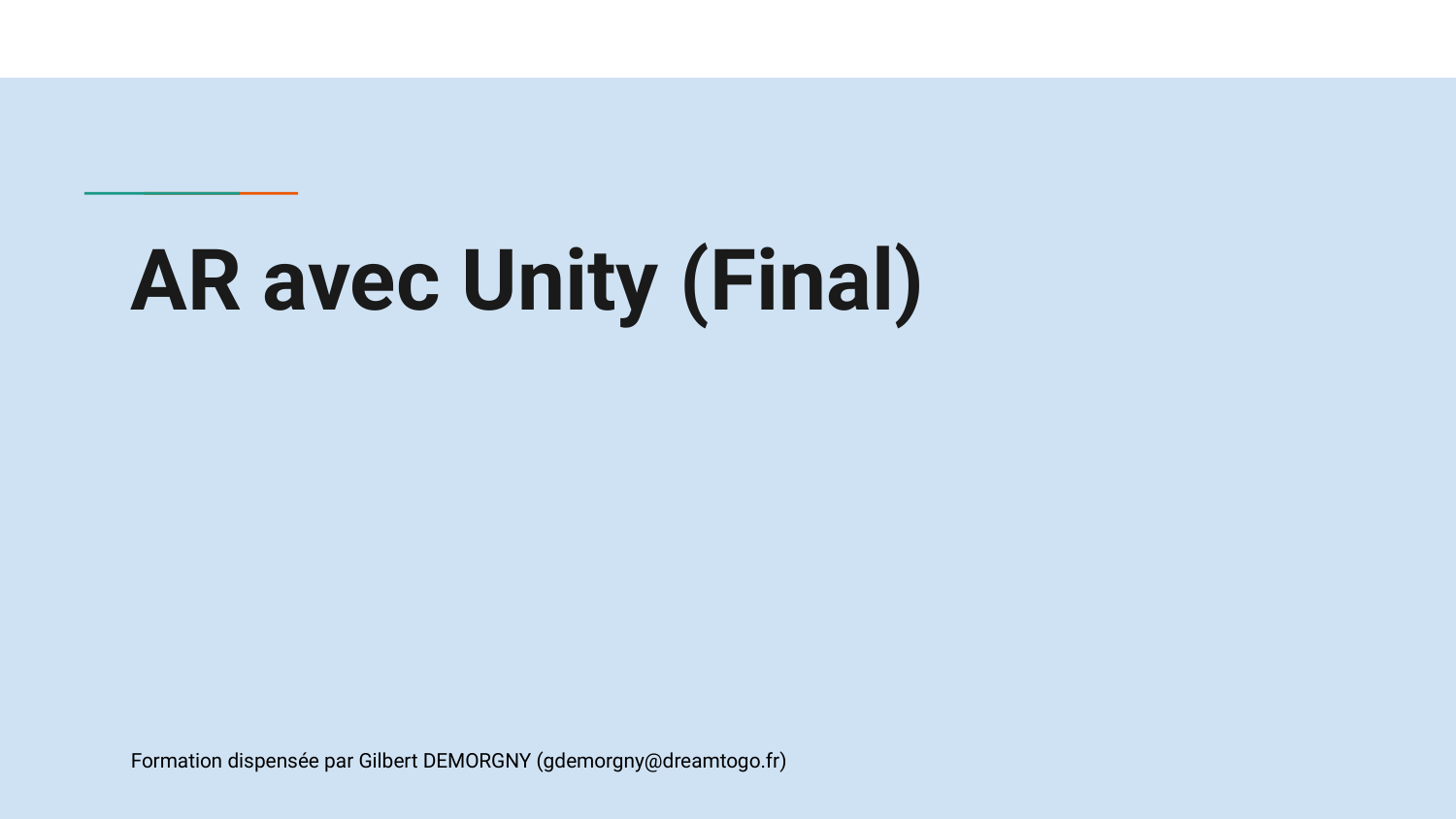

# AR avec Unity (Final)

Formation dispensée par Gilbert DEMORGNY (gdemorgny@dreamtogo.fr)